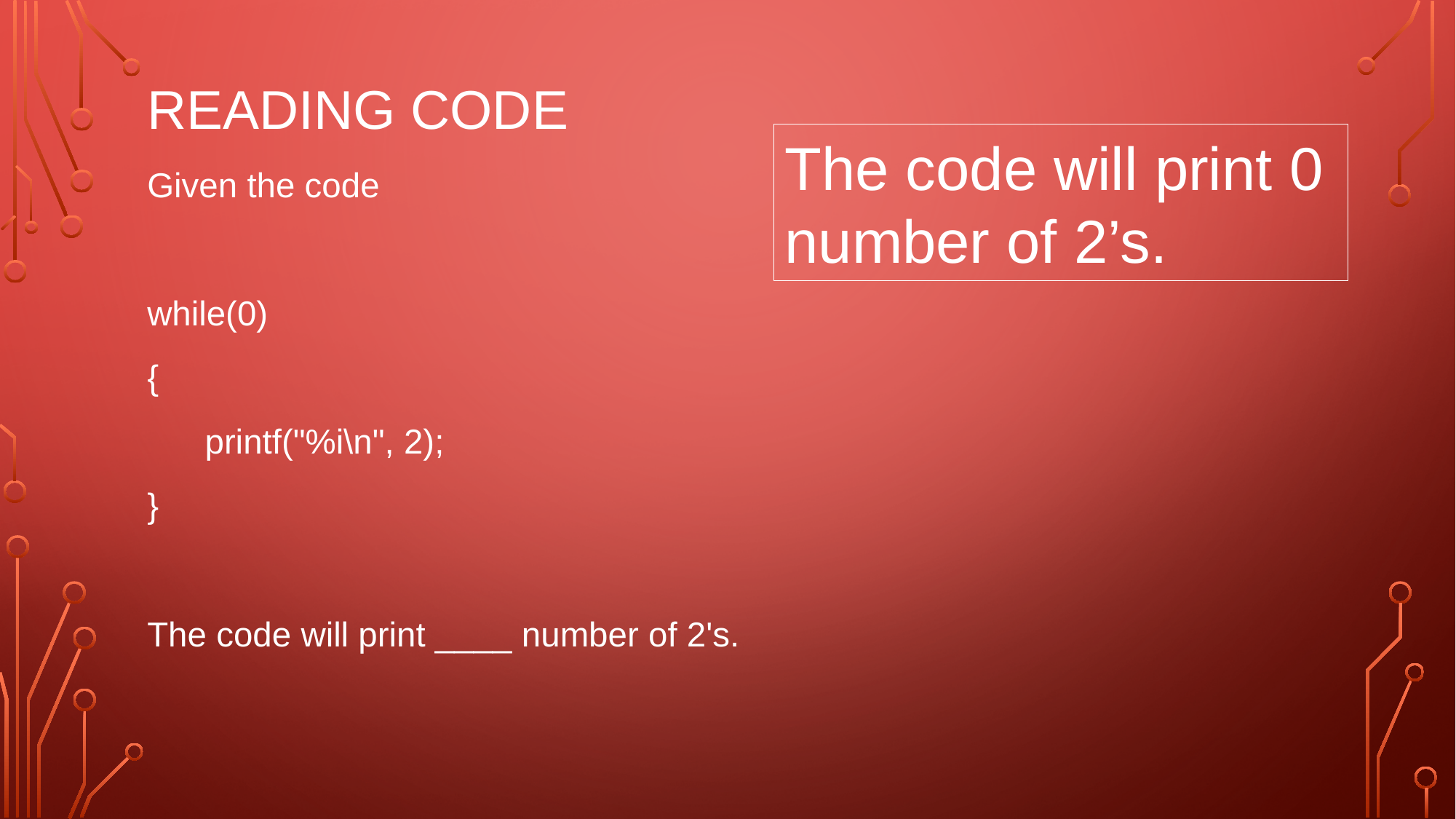

# Reading code
The code will print 0 number of 2’s.
Given the code

while(0)
{
      printf("%i\n", 2);
}

The code will print ____ number of 2's.